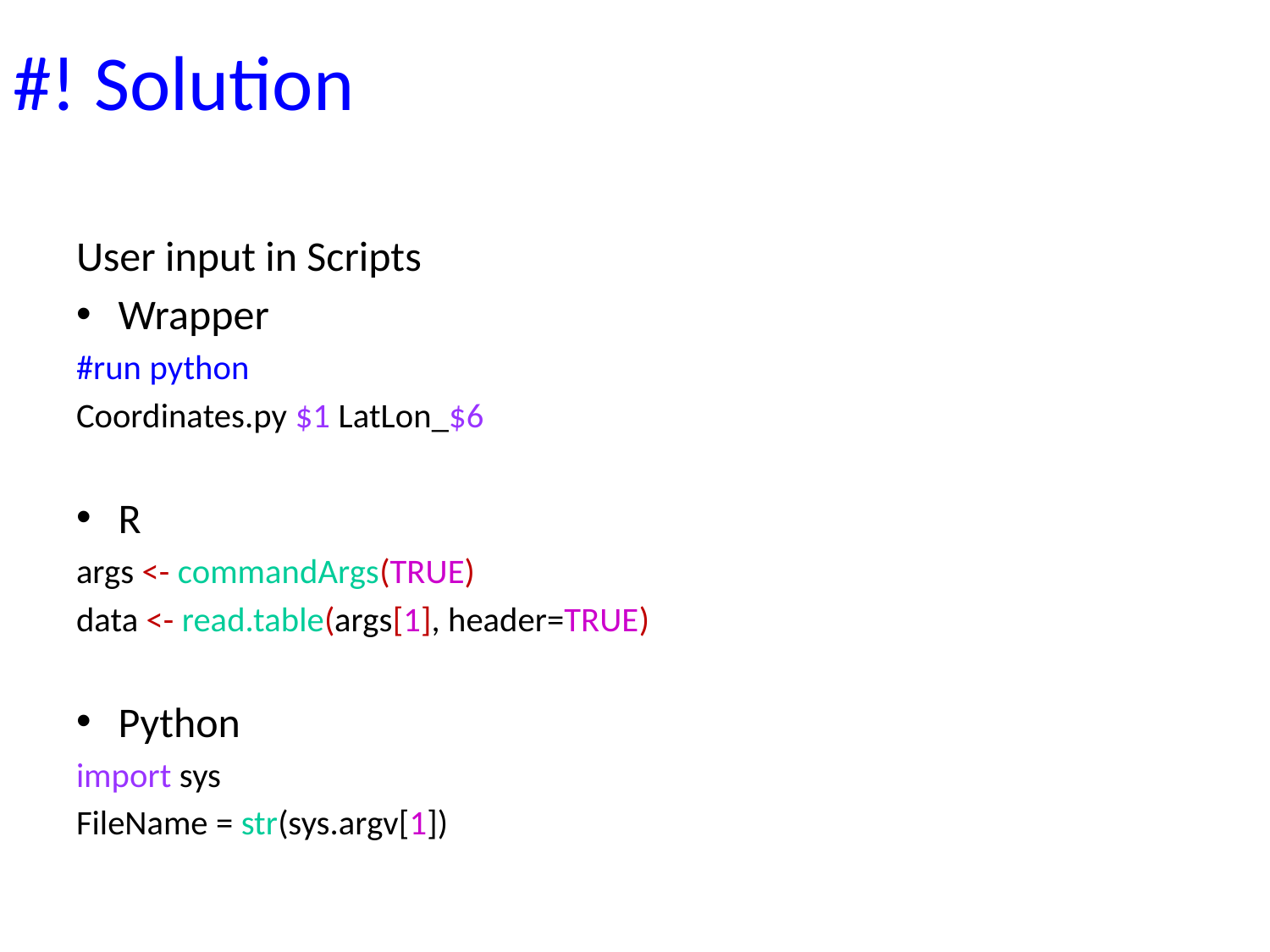

# #! Solution
User input in Scripts
Wrapper
#run python
Coordinates.py $1 LatLon_$6

R
args <- commandArgs(TRUE)
data <- read.table(args[1], header=TRUE)

Python
import sys
FileName = str(sys.argv[1])